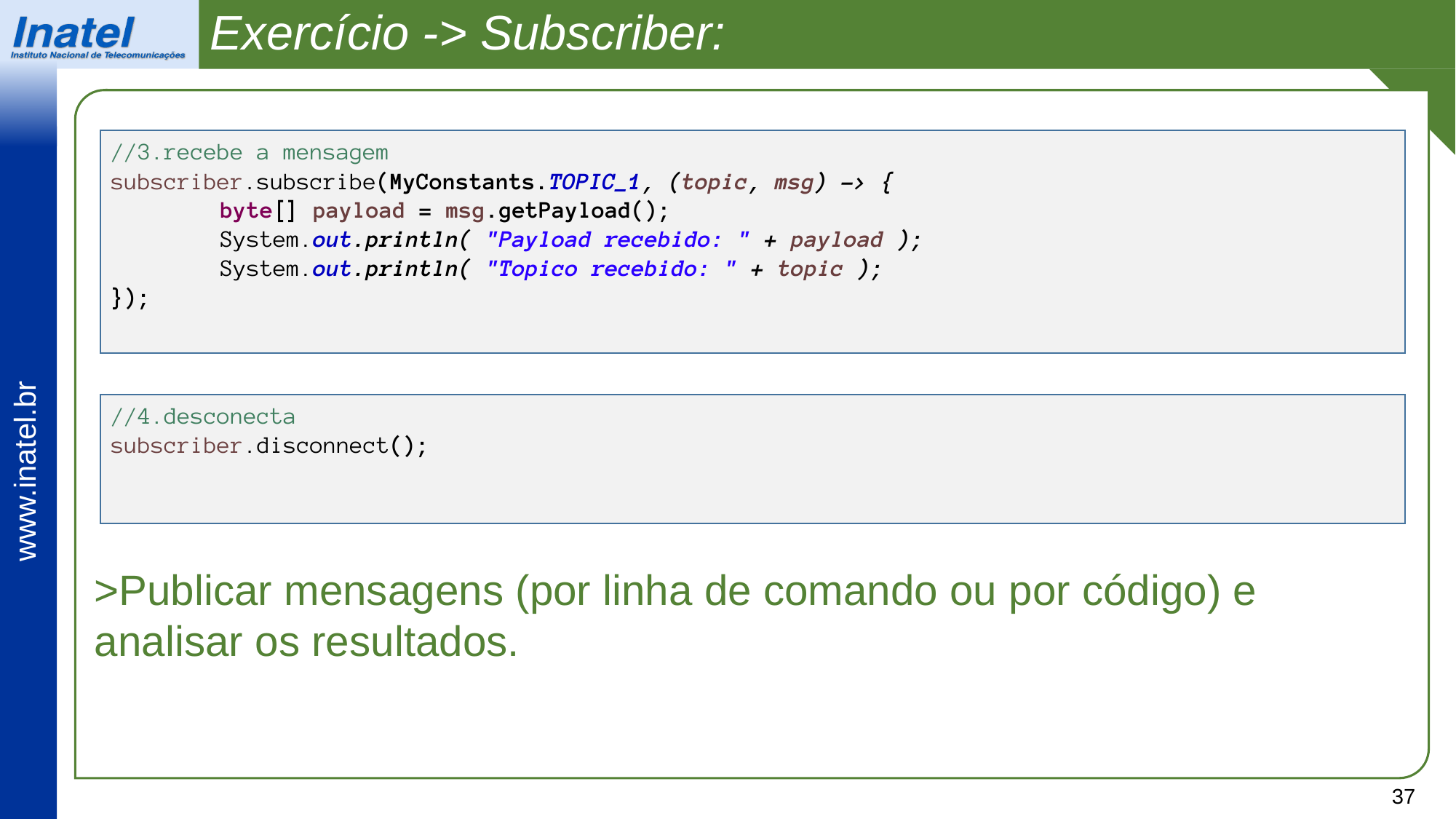

Exercício -> Subscriber:

>Publicar mensagens (por linha de comando ou por código) e analisar os resultados.
//3.recebe a mensagem
subscriber.subscribe(MyConstants.TOPIC_1, (topic, msg) -> {
	byte[] payload = msg.getPayload();
	System.out.println( "Payload recebido: " + payload );
	System.out.println( "Topico recebido: " + topic );
});

//4.desconecta
subscriber.disconnect();